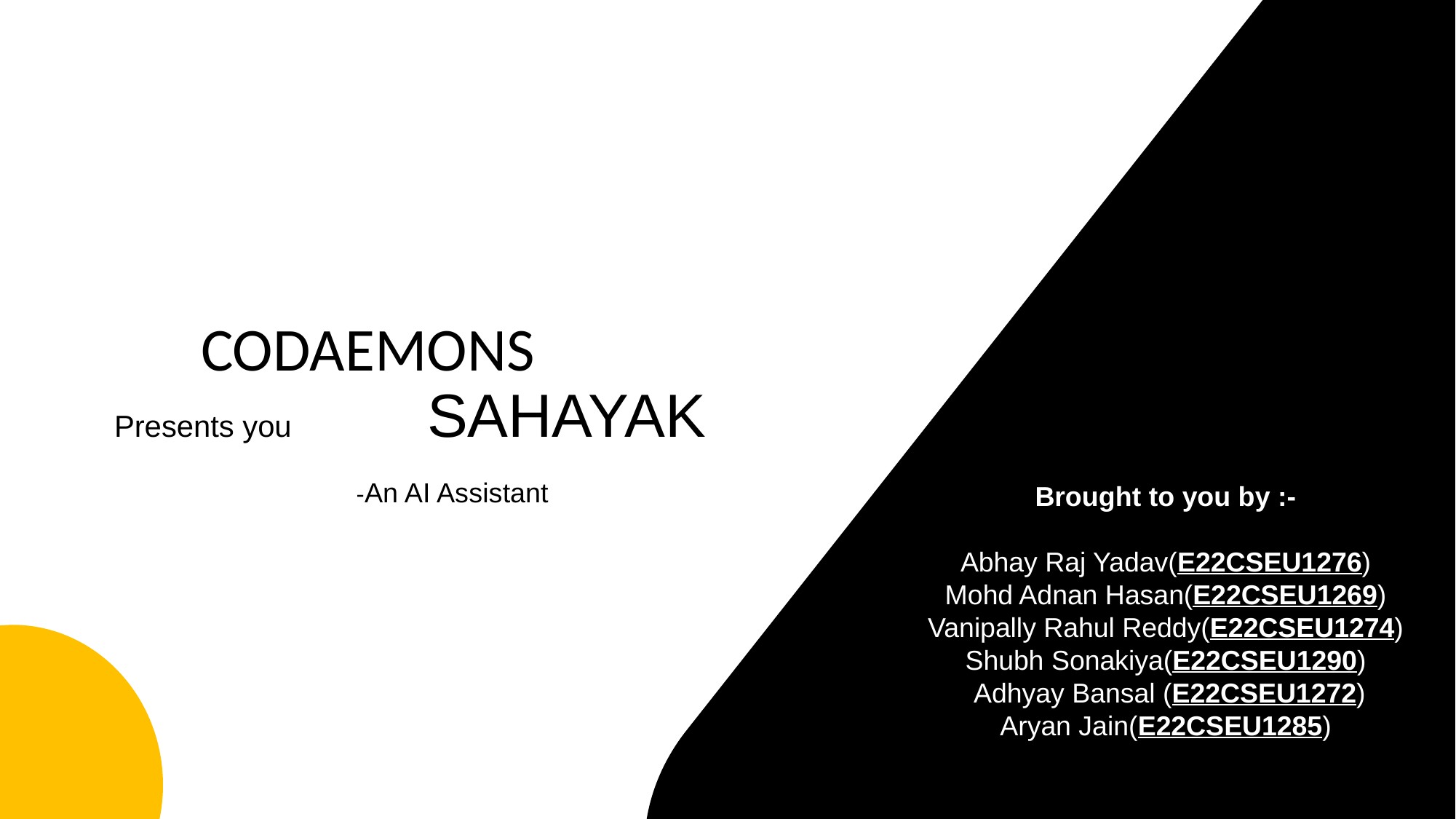

# CODAEMONS Presents you        SAHAYAK -An AI Assistant
Brought to you by :-

Abhay Raj Yadav(E22CSEU1276)
Mohd Adnan Hasan(E22CSEU1269) Vanipally Rahul Reddy(E22CSEU1274)
Shubh Sonakiya(E22CSEU1290)
 Adhyay Bansal (E22CSEU1272)
Aryan Jain(E22CSEU1285)